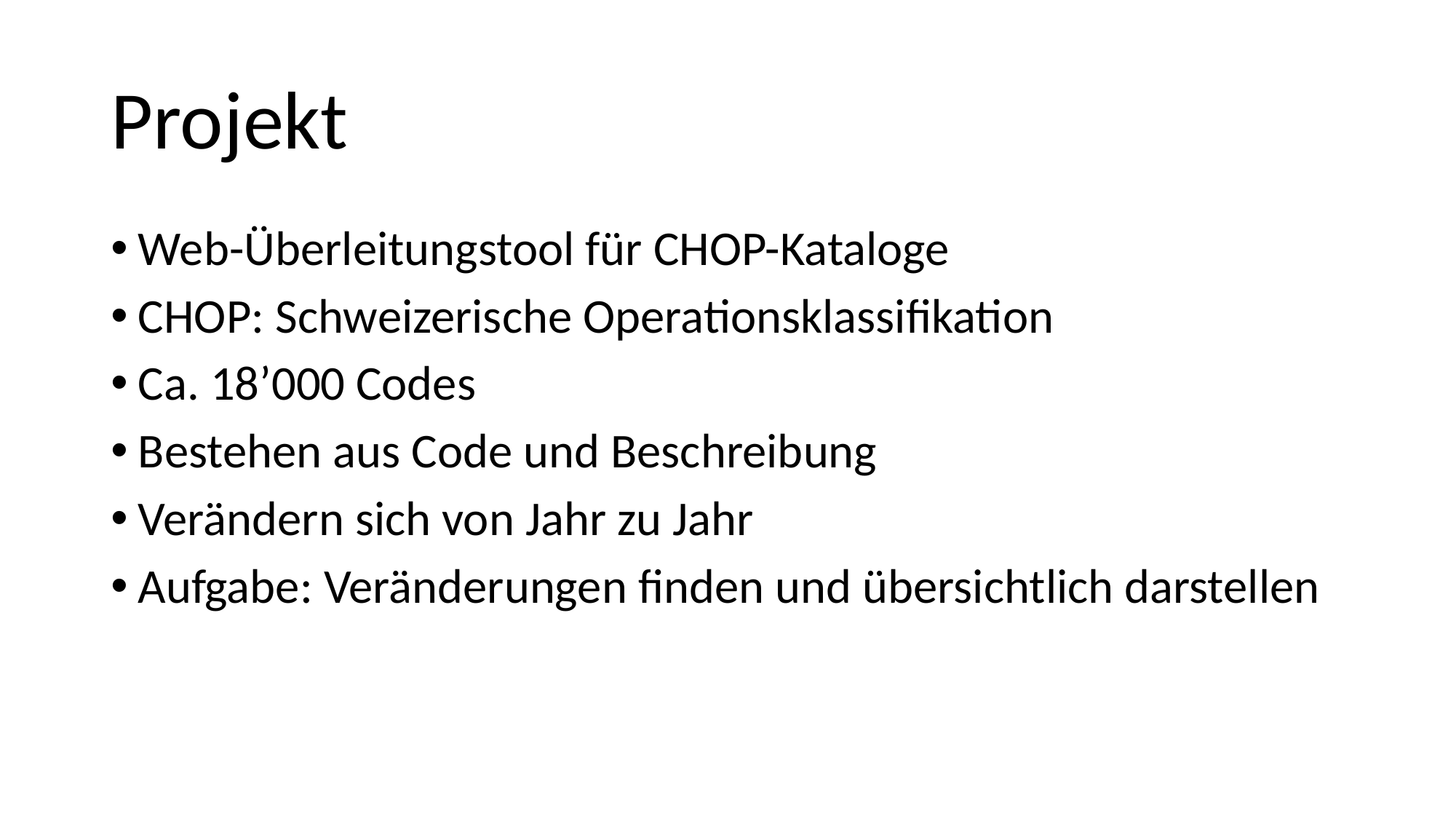

# Projekt
Web-Überleitungstool für CHOP-Kataloge
CHOP: Schweizerische Operationsklassifikation
Ca. 18’000 Codes
Bestehen aus Code und Beschreibung
Verändern sich von Jahr zu Jahr
Aufgabe: Veränderungen finden und übersichtlich darstellen